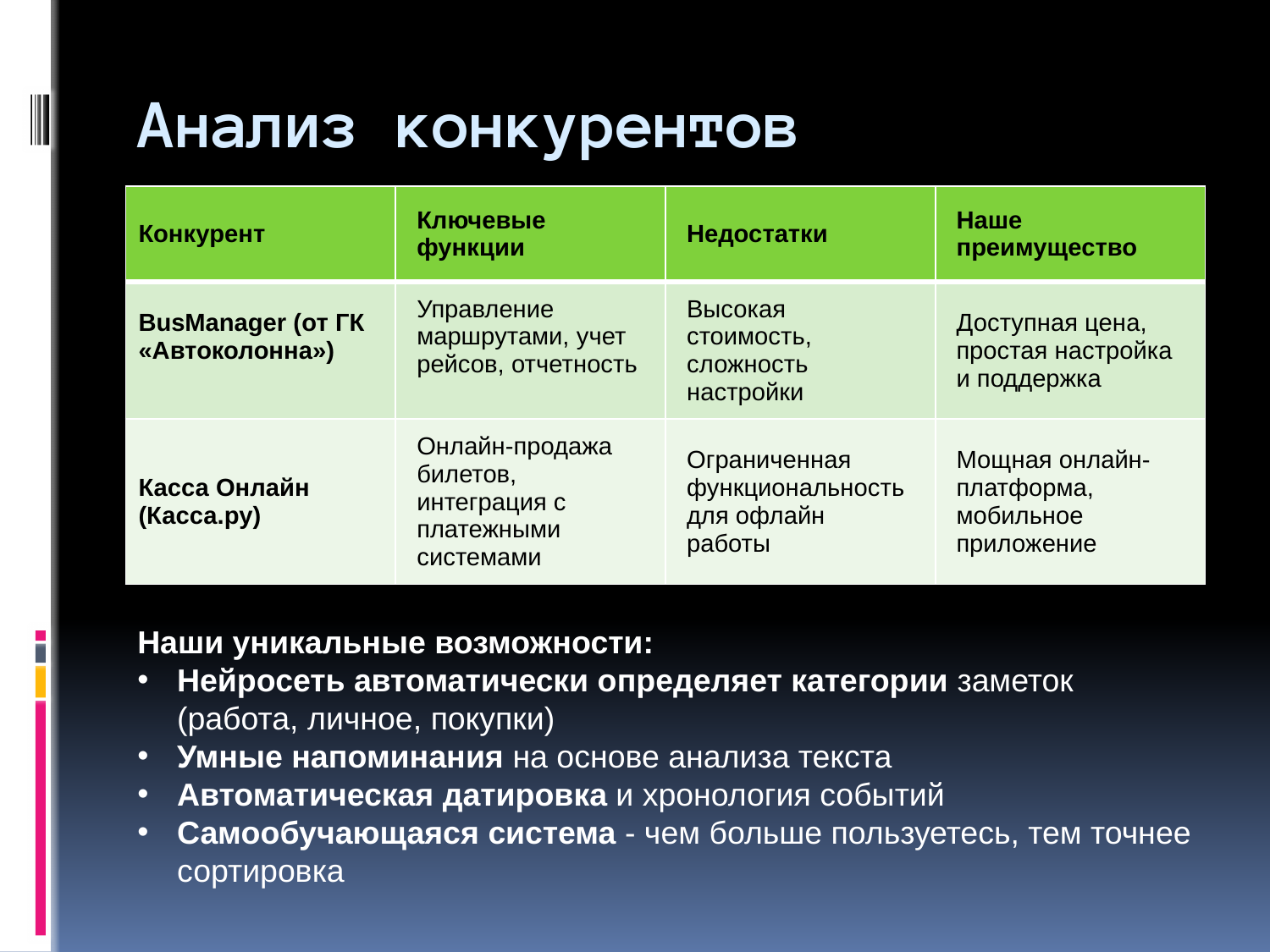

# Анализ конкурентов
| Конкурент | Ключевые функции | Недостатки | Наше преимущество |
| --- | --- | --- | --- |
| BusManager (от ГК «Автоколонна») | Управление маршрутами, учет рейсов, отчетность | Высокая стоимость, сложность настройки | Доступная цена, простая настройка и поддержка |
| Касса Онлайн (Касса.ру) | Онлайн-продажа билетов, интеграция с платежными системами | Ограниченная функциональность для офлайн работы | Мощная онлайн-платформа, мобильное приложение |
Наши уникальные возможности:
Нейросеть автоматически определяет категории заметок (работа, личное, покупки)
Умные напоминания на основе анализа текста
Автоматическая датировка и хронология событий
Самообучающаяся система - чем больше пользуетесь, тем точнее сортировка